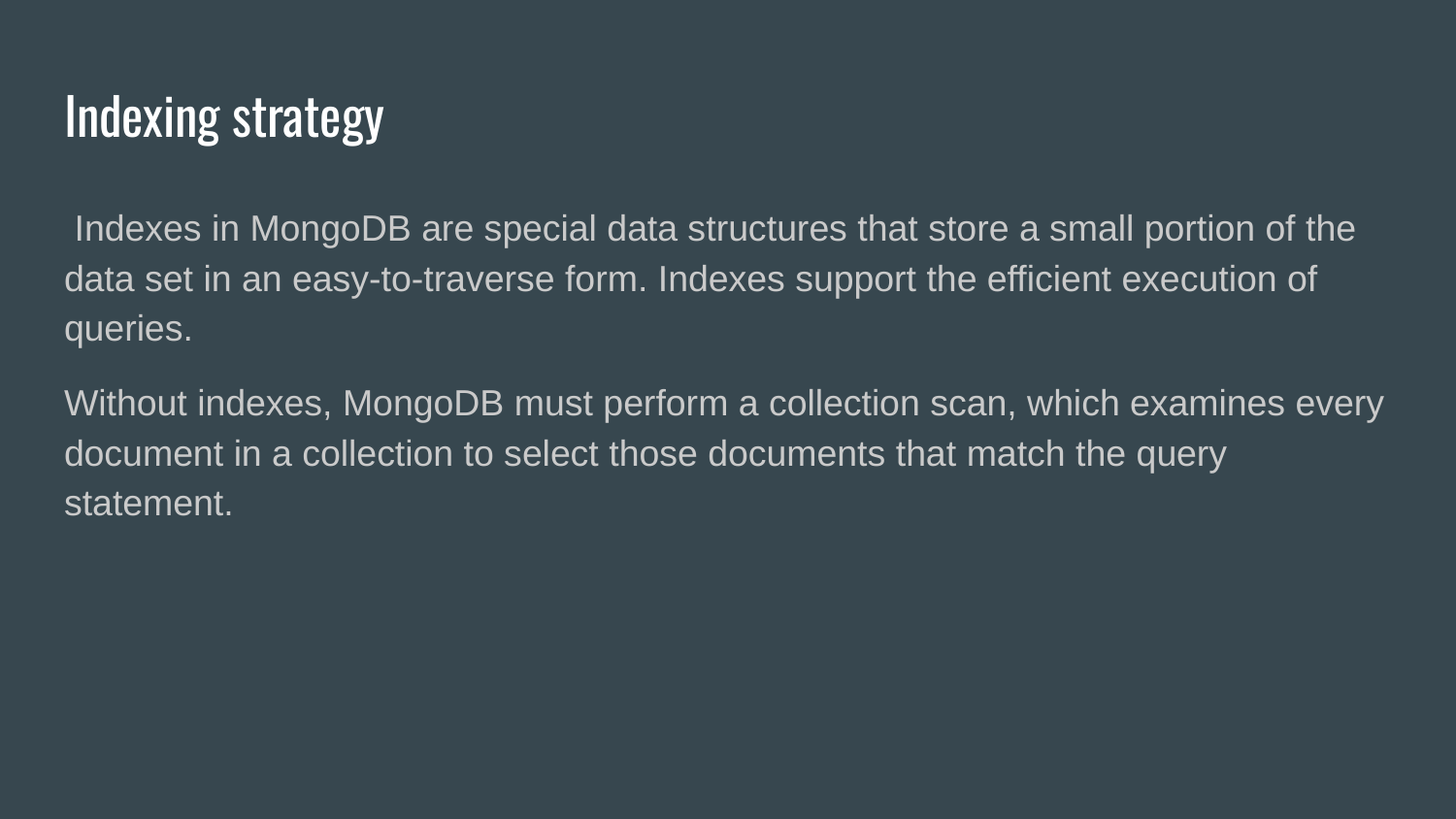

# Indexing strategy
 Indexes in MongoDB are special data structures that store a small portion of the data set in an easy-to-traverse form. Indexes support the efficient execution of queries.
Without indexes, MongoDB must perform a collection scan, which examines every document in a collection to select those documents that match the query statement.